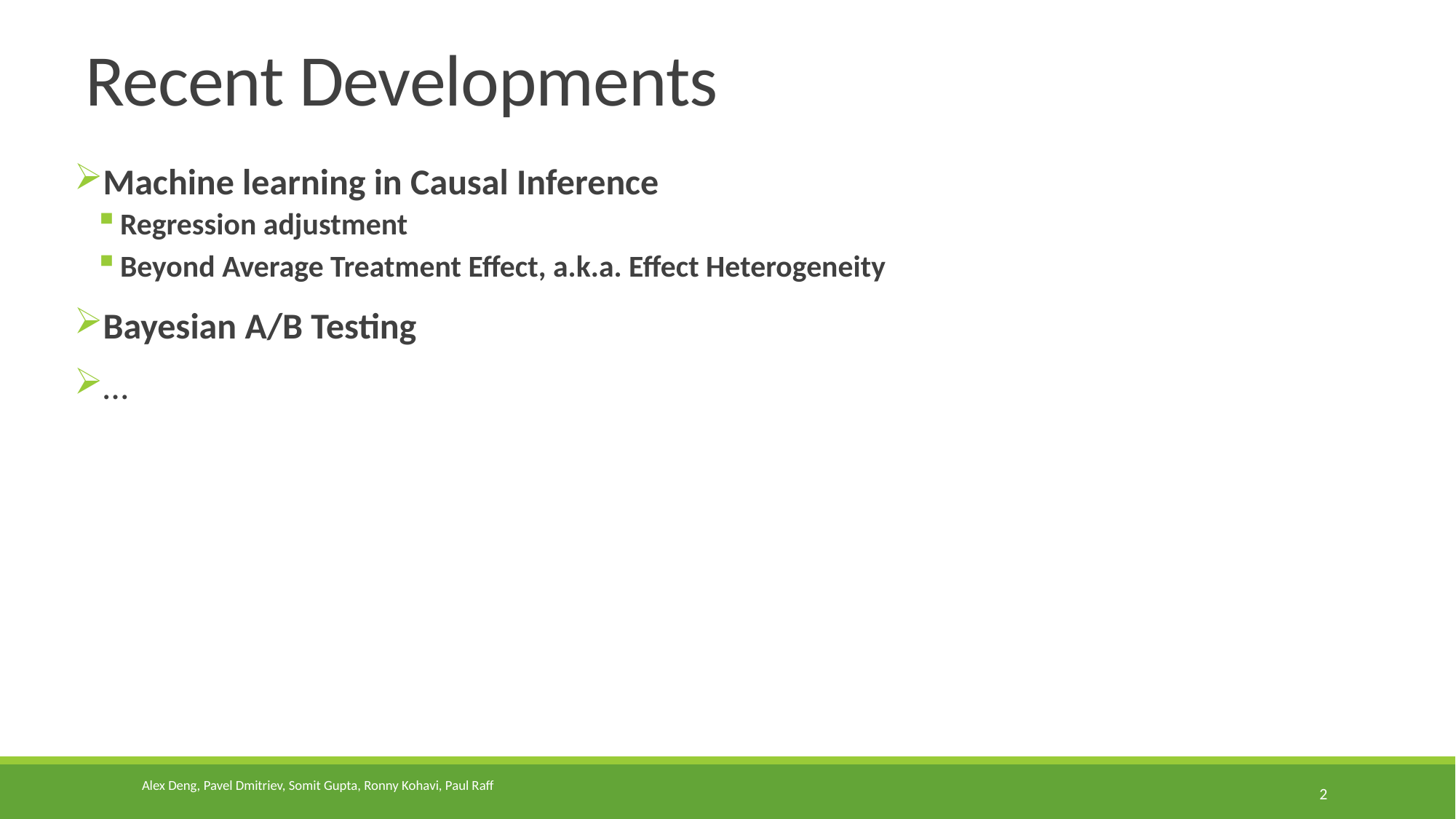

# Recent Developments
Machine learning in Causal Inference
Regression adjustment
Beyond Average Treatment Effect, a.k.a. Effect Heterogeneity
Bayesian A/B Testing
…
Alex Deng, Pavel Dmitriev, Somit Gupta, Ronny Kohavi, Paul Raff

2